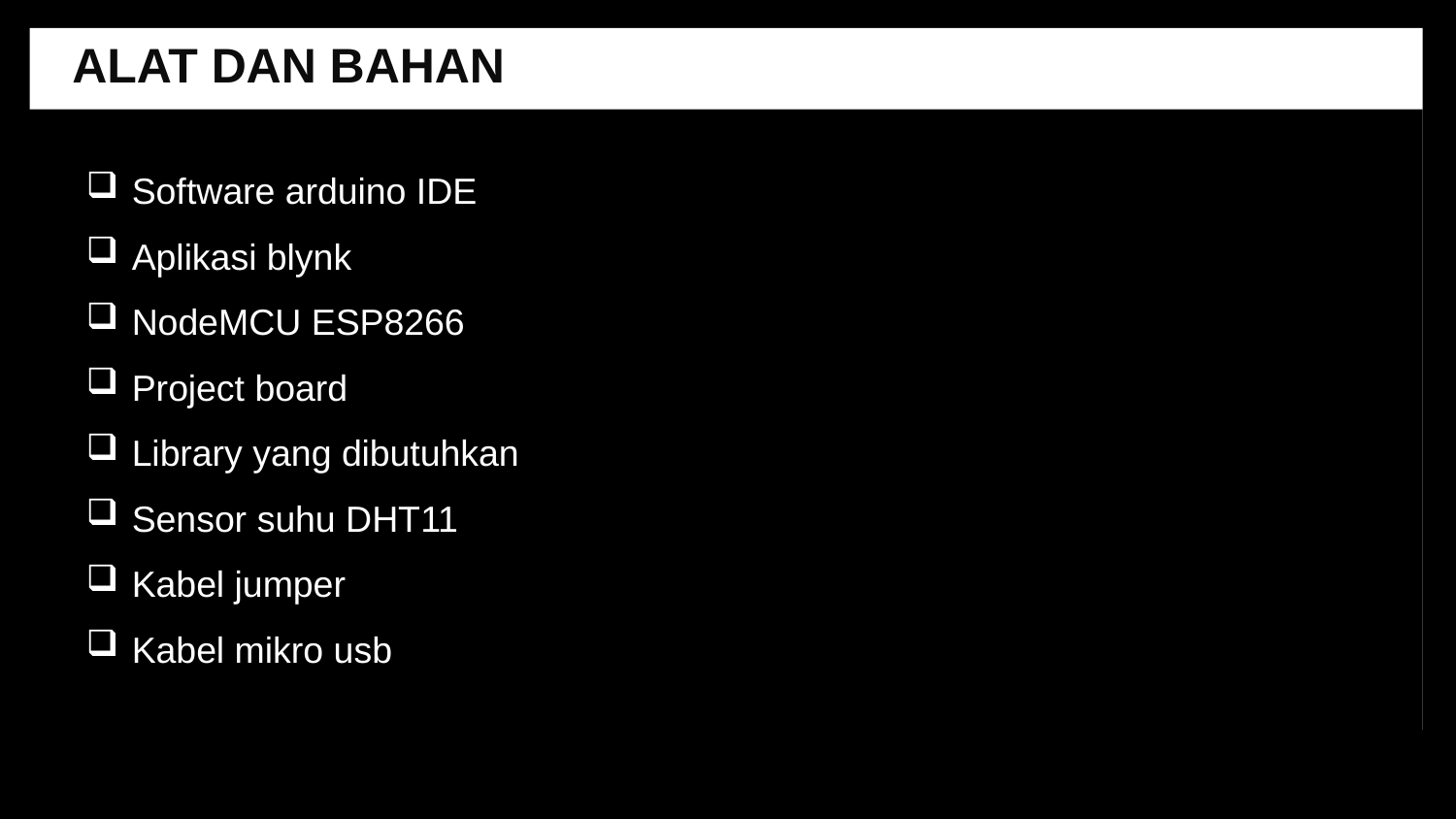

ALAT DAN BAHAN

Software arduino IDE
Aplikasi blynk
NodeMCU ESP8266
Project board
Library yang dibutuhkan
Sensor suhu DHT11
Kabel jumper
Kabel mikro usb